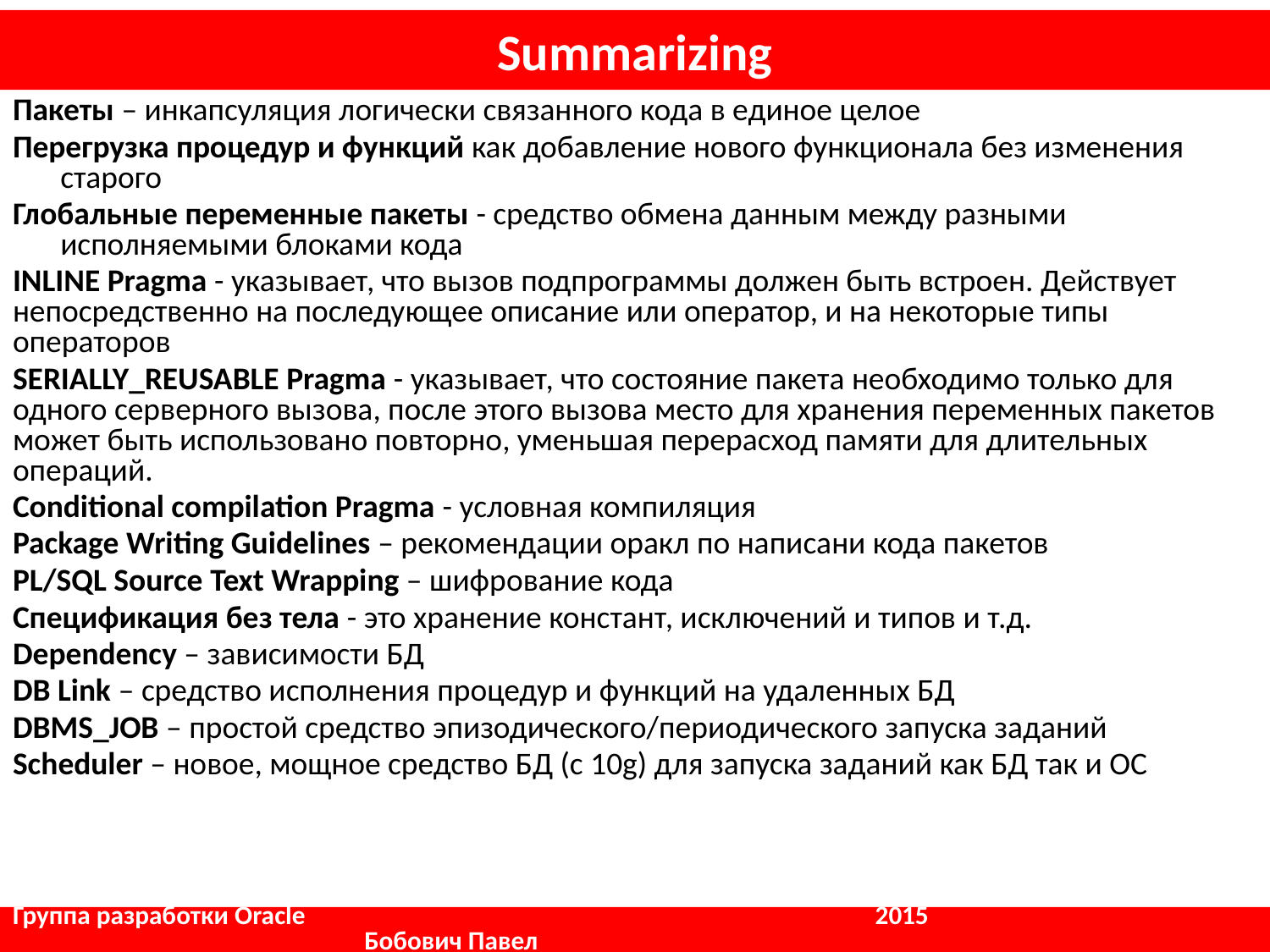

# Summarizing
Пакеты – инкапсуляция логически связанного кода в единое целое
Перегрузка процедур и функций как добавление нового функционала без изменения старого
Глобальные переменные пакеты - средство обмена данным между разными исполняемыми блоками кода
INLINE Pragma - указывает, что вызов подпрограммы должен быть встроен. Действует непосредственно на последующее описание или оператор, и на некоторые типы операторов
SERIALLY_REUSABLE Pragma - указывает, что состояние пакета необходимо только для одного серверного вызова, после этого вызова место для хранения переменных пакетов может быть использовано повторно, уменьшая перерасход памяти для длительных операций.
Conditional compilation Pragma - условная компиляция
Package Writing Guidelines – рекомендации оракл по написани кода пакетов
PL/SQL Source Text Wrapping – шифрование кода
Спецификация без тела - это хранение констант, исключений и типов и т.д.
Dependency – зависимости БД
DB Link – средство исполнения процедур и функций на удаленных БД
DBMS_JOB – простой средство эпизодического/периодического запуска заданий
Scheduler – новое, мощное средство БД (с 10g) для запуска заданий как БД так и ОС

Группа разработки Oracle				                 2015		 	                                      Бобович Павел